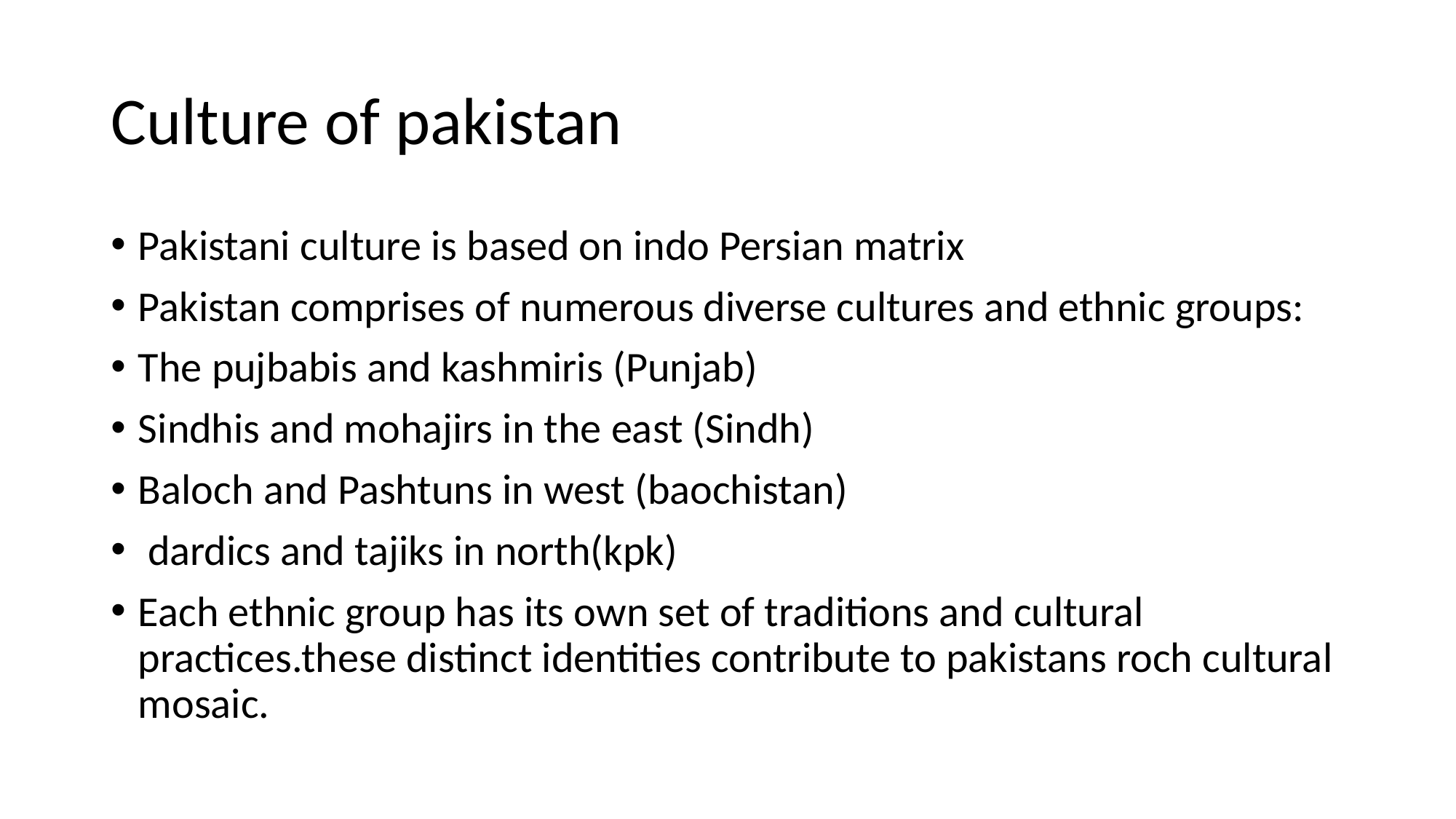

# Culture of pakistan
Pakistani culture is based on indo Persian matrix
Pakistan comprises of numerous diverse cultures and ethnic groups:
The pujbabis and kashmiris (Punjab)
Sindhis and mohajirs in the east (Sindh)
Baloch and Pashtuns in west (baochistan)
 dardics and tajiks in north(kpk)
Each ethnic group has its own set of traditions and cultural practices.these distinct identities contribute to pakistans roch cultural mosaic.